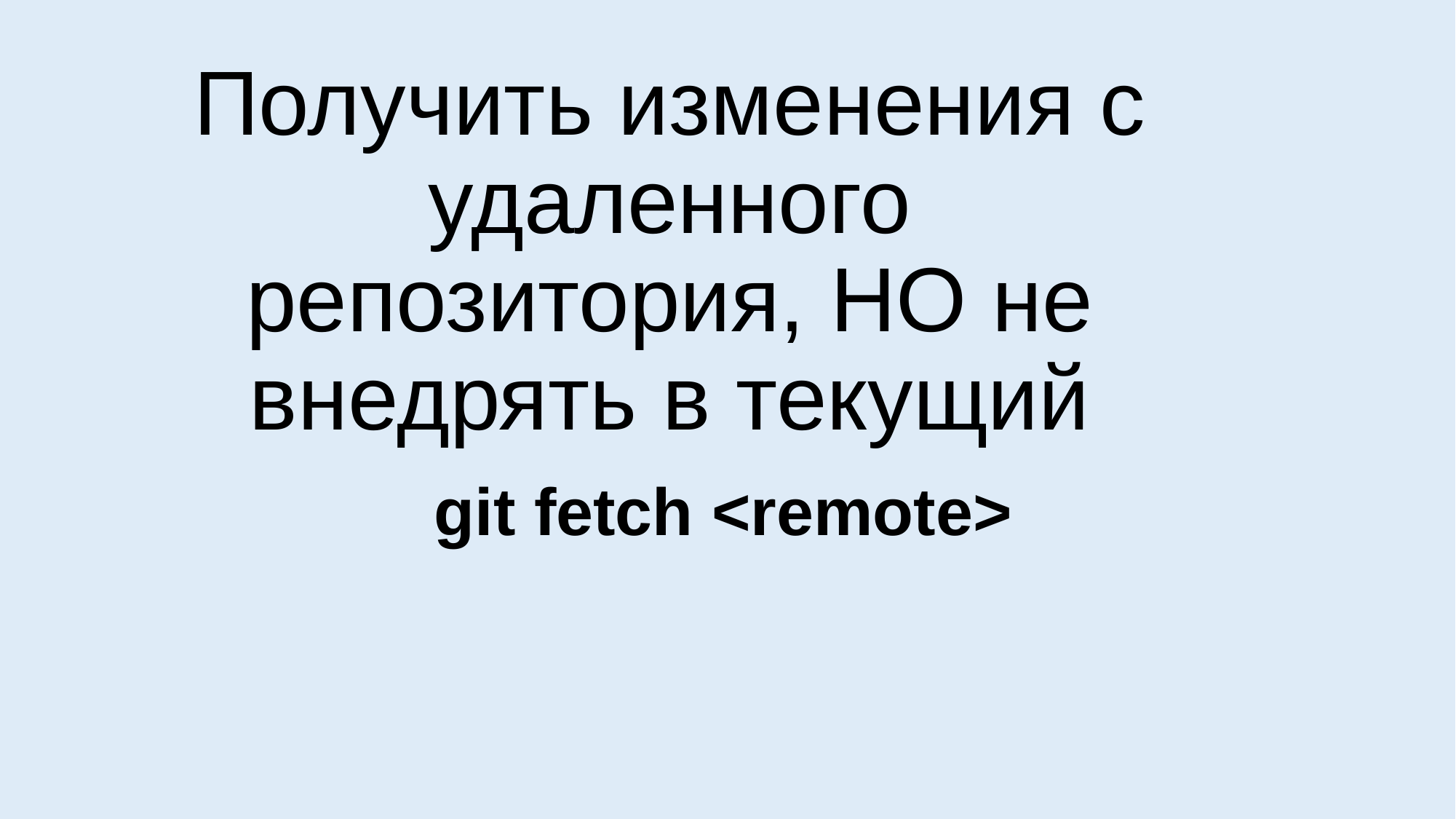

Получить изменения с удаленного репозитория, НО не внедрять в текущий
git fetch <remote>